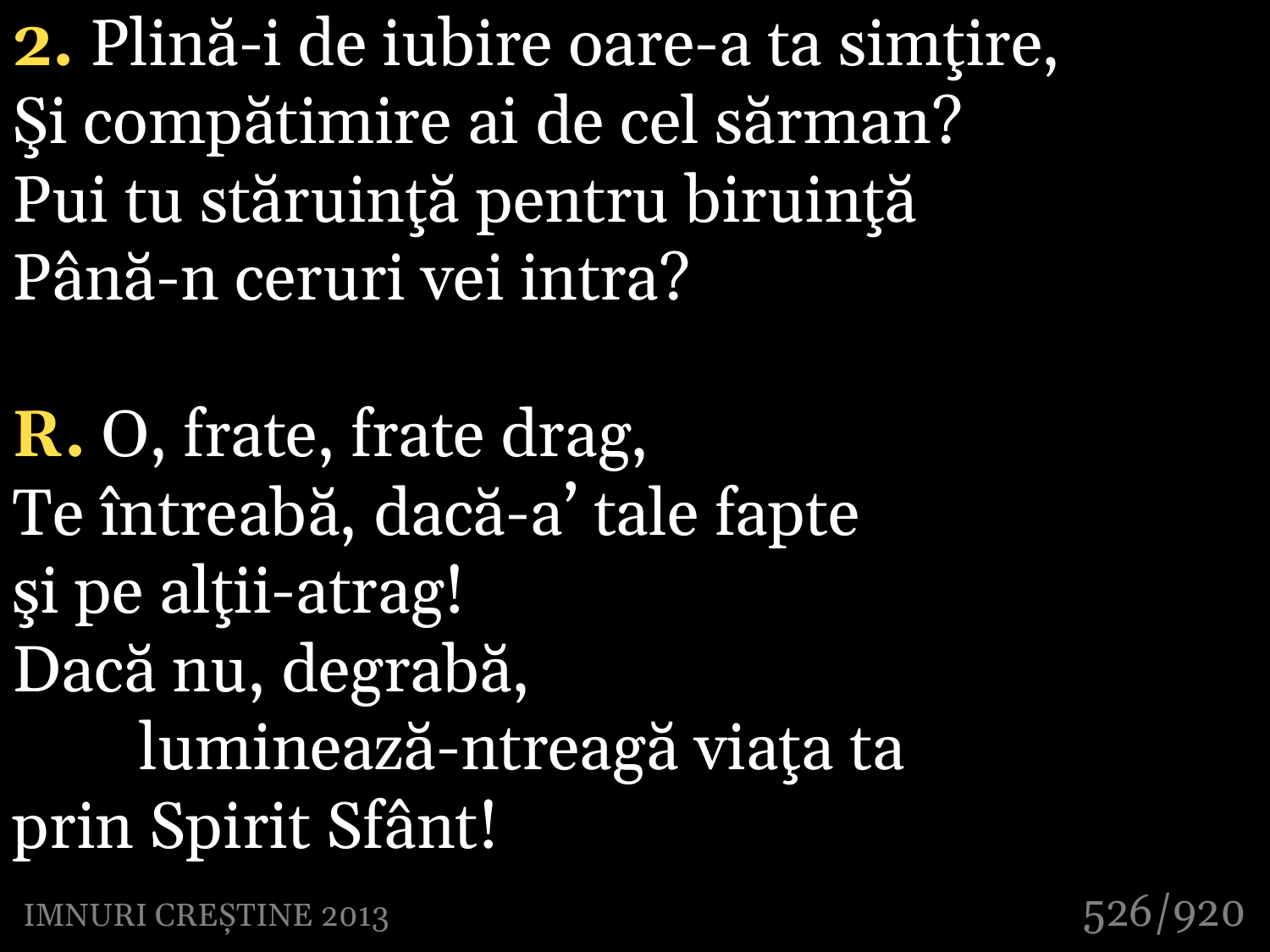

2. Plină-i de iubire oare-a ta simţire,
Şi compătimire ai de cel sărman?
Pui tu stăruinţă pentru biruinţă
Până-n ceruri vei intra?

R. O, frate, frate drag,
Te întreabă, dacă-a’ tale fapte
şi pe alţii-atrag!
Dacă nu, degrabă,
	luminează-ntrea­gă viaţa ta
prin Spirit Sfânt!
526/920
IMNURI CREȘTINE 2013